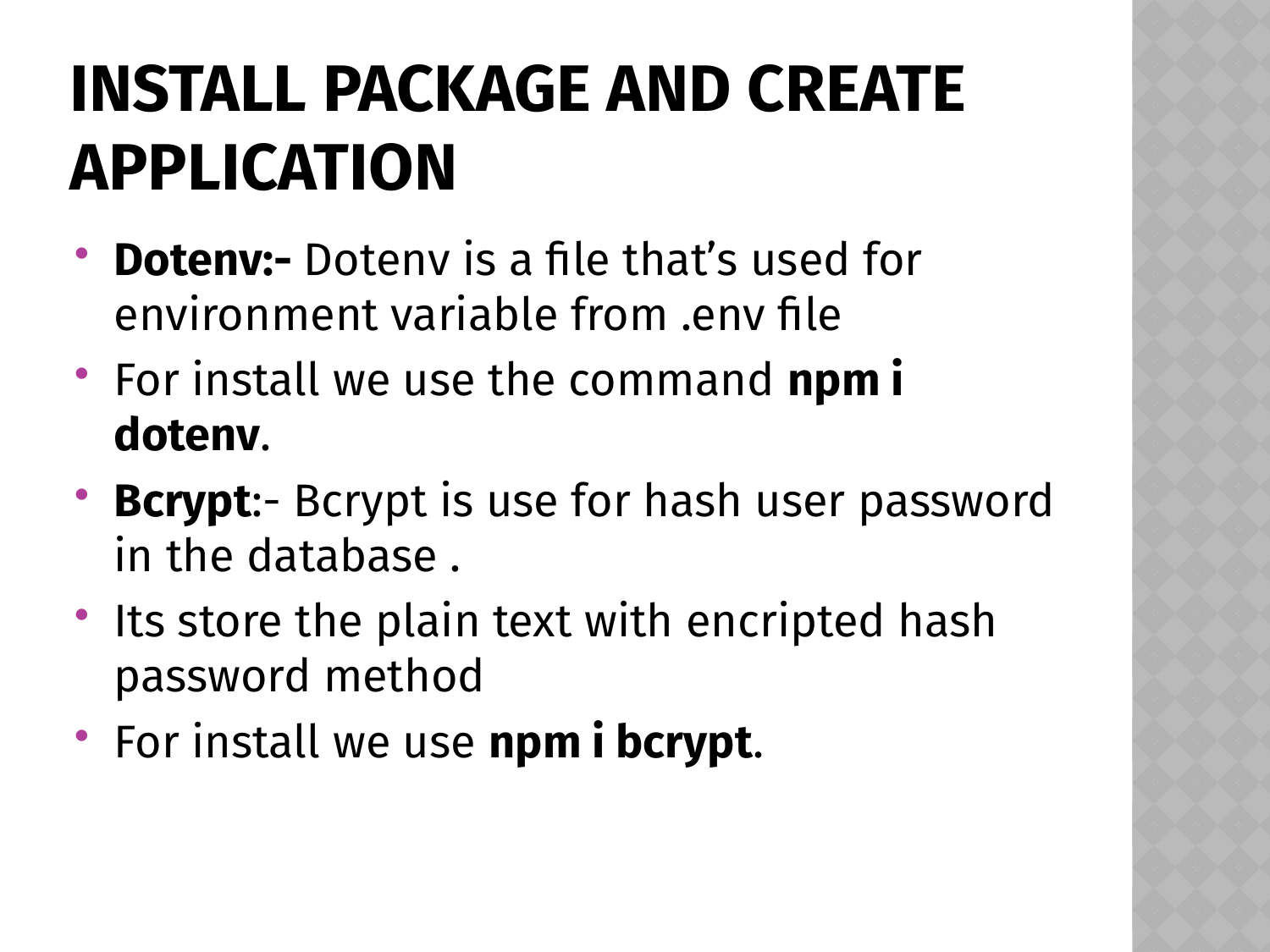

# Install package and create application
Dotenv:- Dotenv is a file that’s used for environment variable from .env file
For install we use the command npm i dotenv.
Bcrypt:- Bcrypt is use for hash user password in the database .
Its store the plain text with encripted hash password method
For install we use npm i bcrypt.